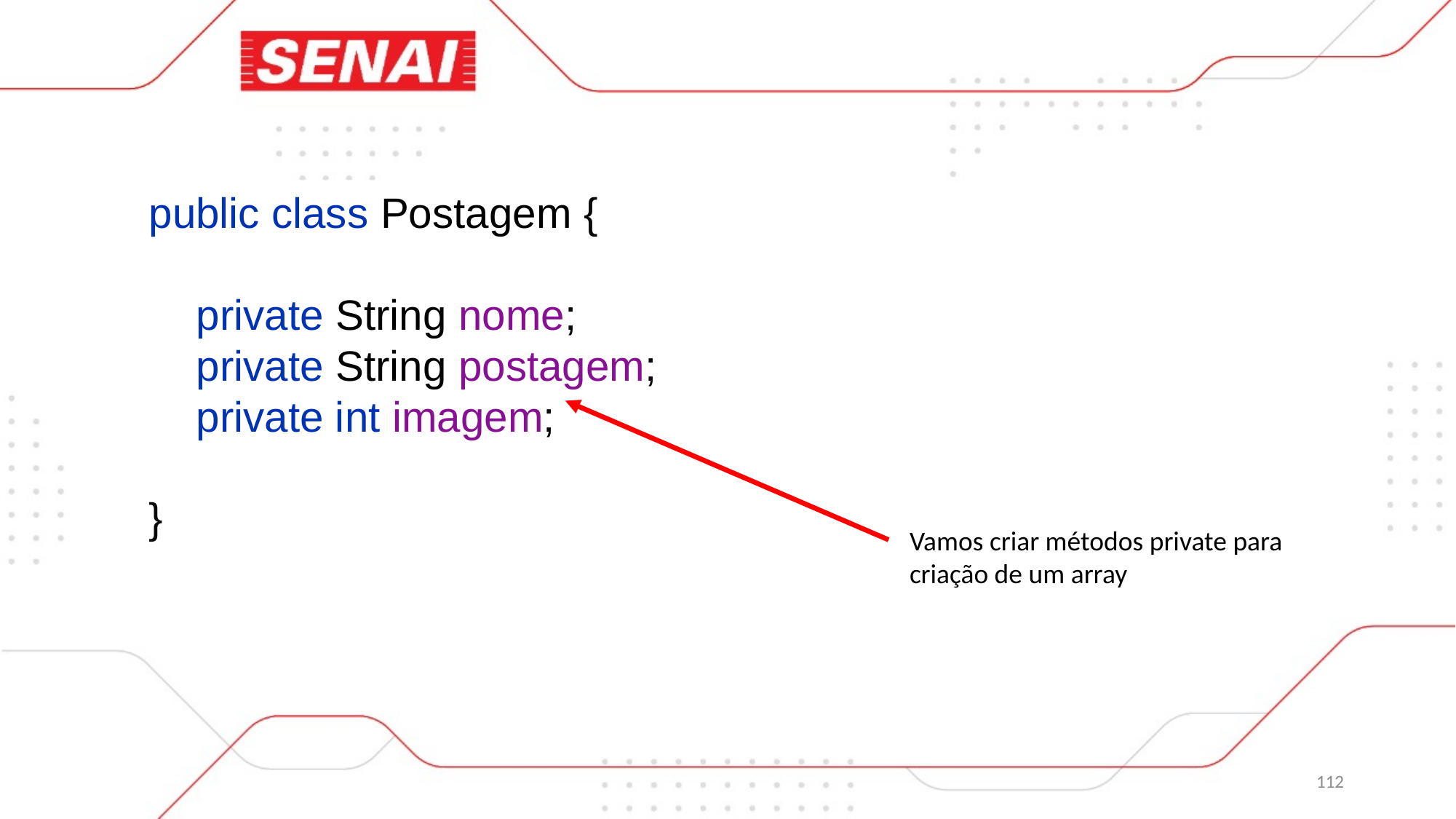

public class Postagem {
    private String nome;
    private String postagem;
    private int imagem;
}
Vamos criar métodos private para criação de um array
112